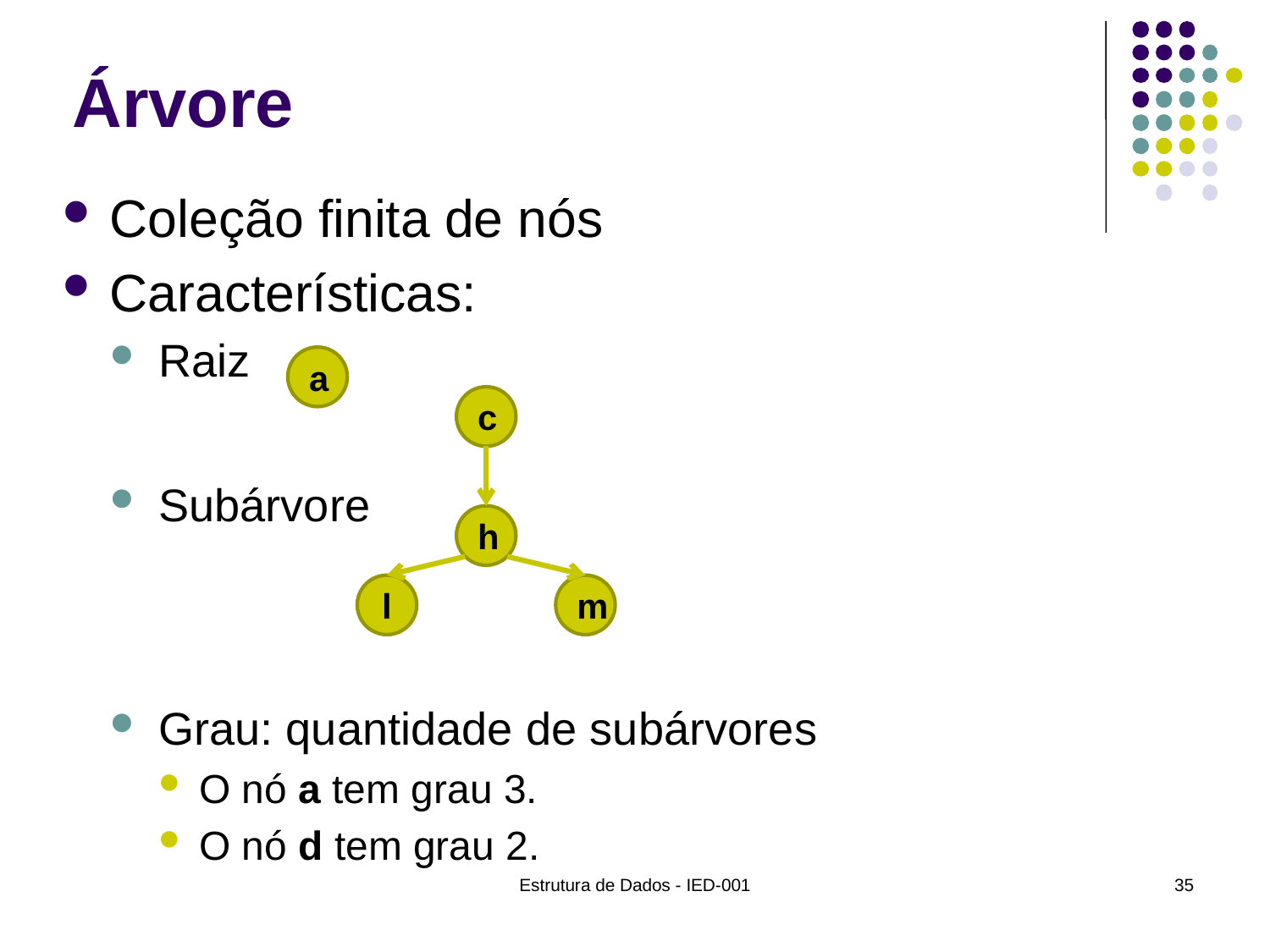

# Árvore
Coleção finita de nós
Características:
Raiz

Subárvore

Grau: quantidade de subárvores
O nó a tem grau 3.
O nó d tem grau 2.
a
c
h
l
m
Estrutura de Dados - IED-001
35